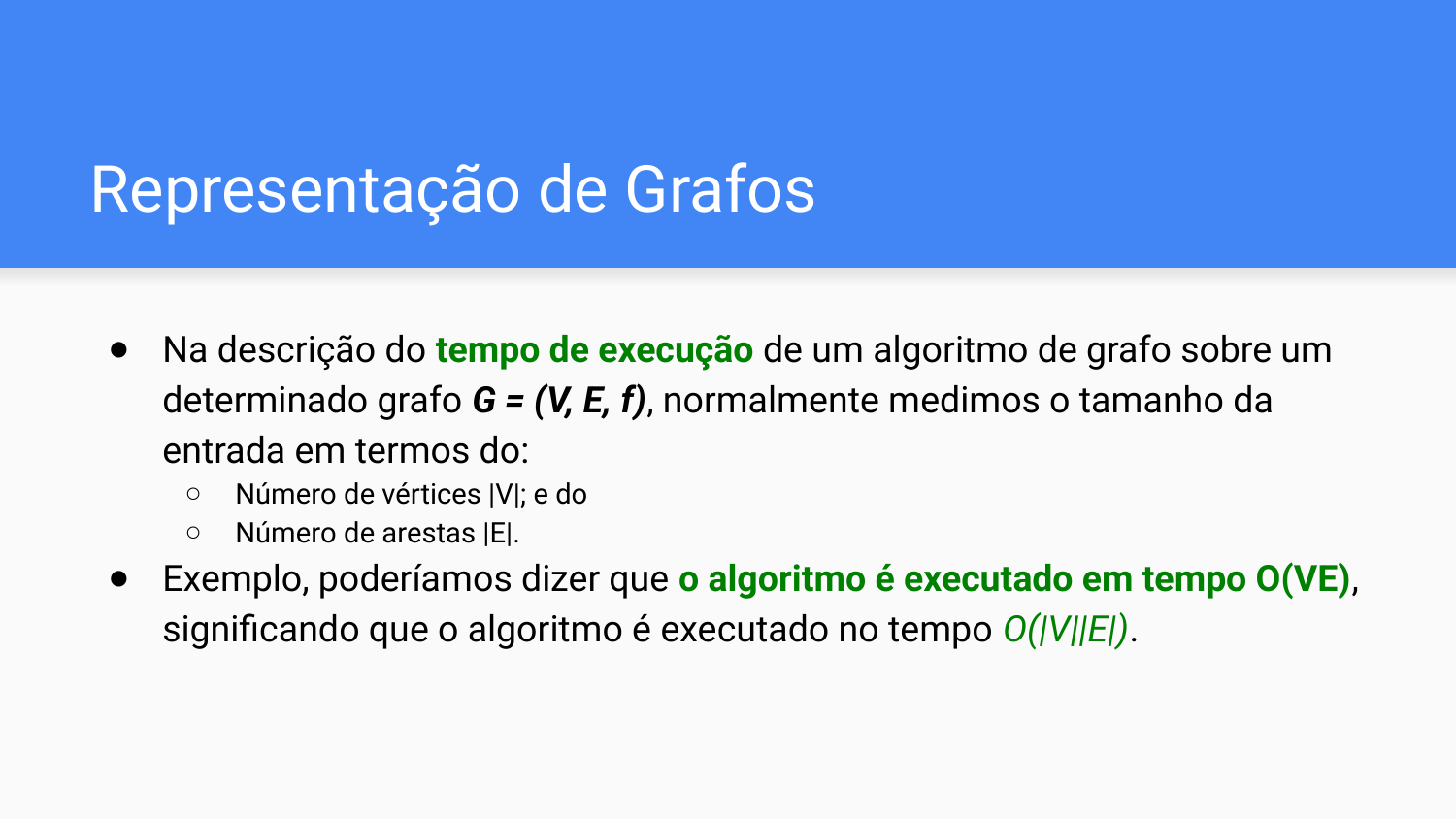

# Representação de Grafos
Na descrição do tempo de execução de um algoritmo de grafo sobre um determinado grafo G = (V, E, f), normalmente medimos o tamanho da entrada em termos do:
Número de vértices |V|; e do
Número de arestas |E|.
Exemplo, poderíamos dizer que o algoritmo é executado em tempo O(VE), significando que o algoritmo é executado no tempo O(|V||E|).